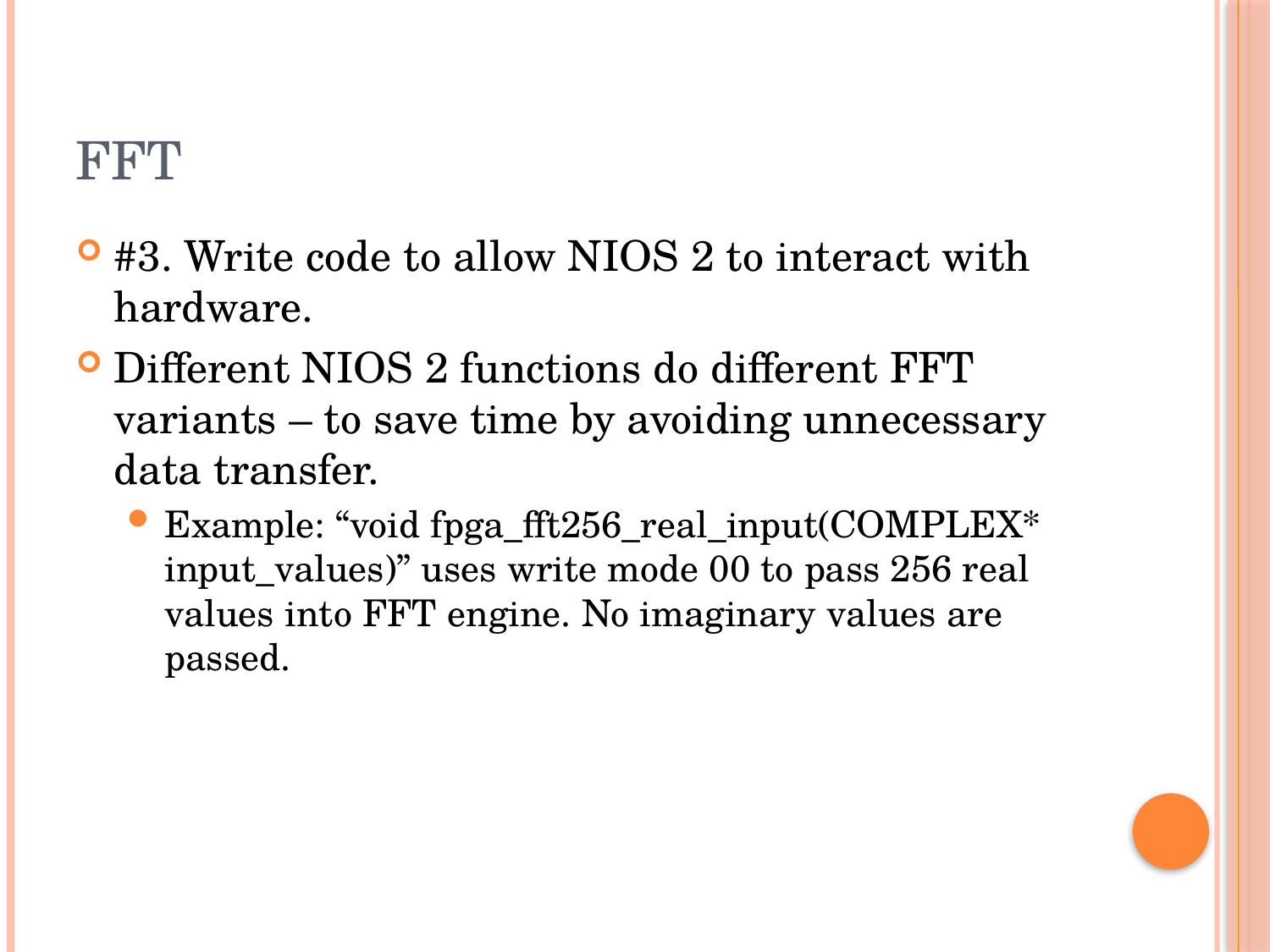

# FFT
#3. Write code to allow NIOS 2 to interact with hardware.
Different NIOS 2 functions do different FFT variants – to save time by avoiding unnecessary data transfer.
Example: “void fpga_fft256_real_input(COMPLEX* input_values)” uses write mode 00 to pass 256 real values into FFT engine. No imaginary values are passed.